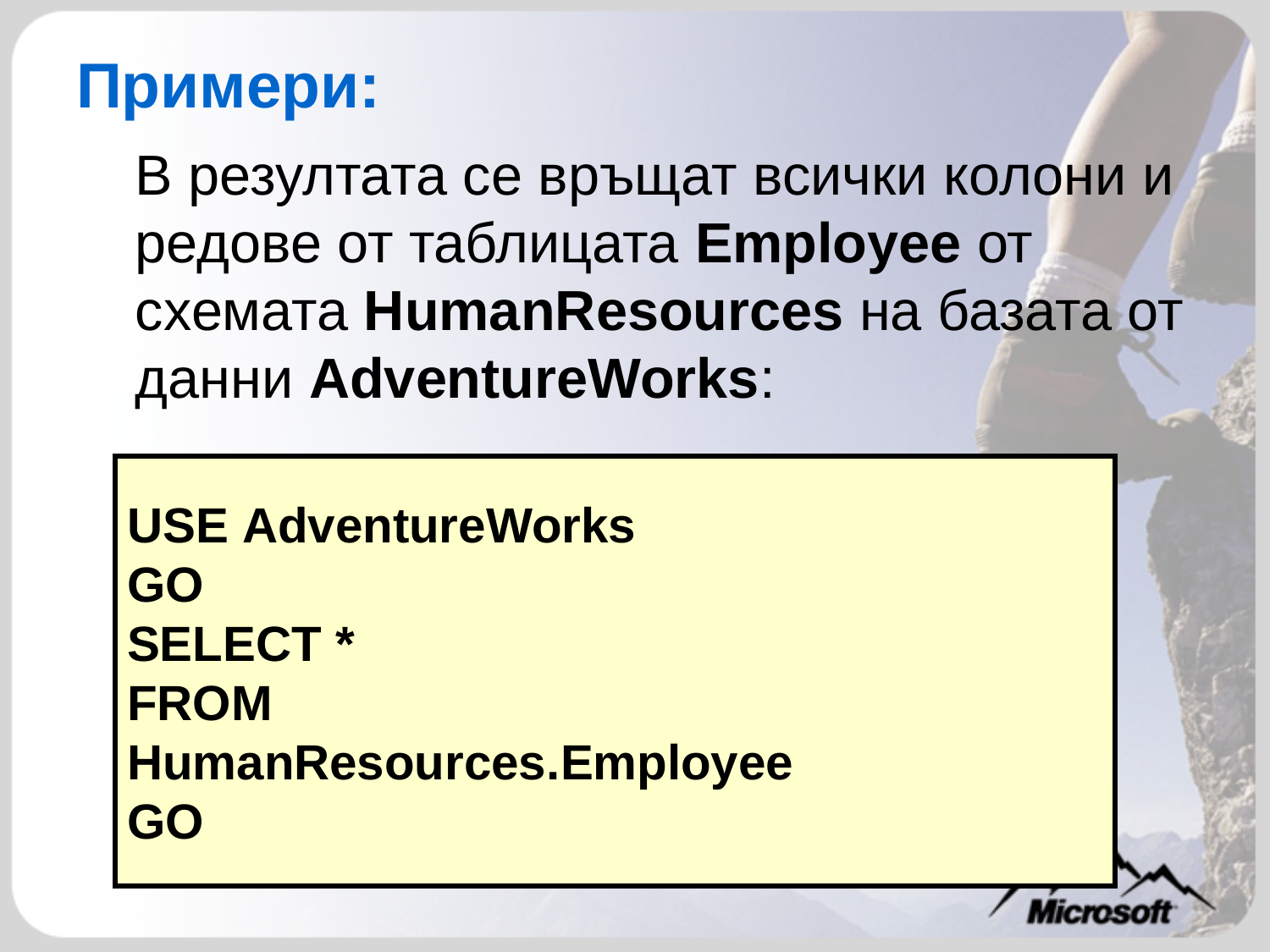

# Примери:
	В резултата се връщат всички колони и редове от таблицата Employee от схемата HumanResources на базата от данни AdventureWorks:

USE AdventureWorks
GO
SELECT *
FROM
HumanResources.Employee
GO